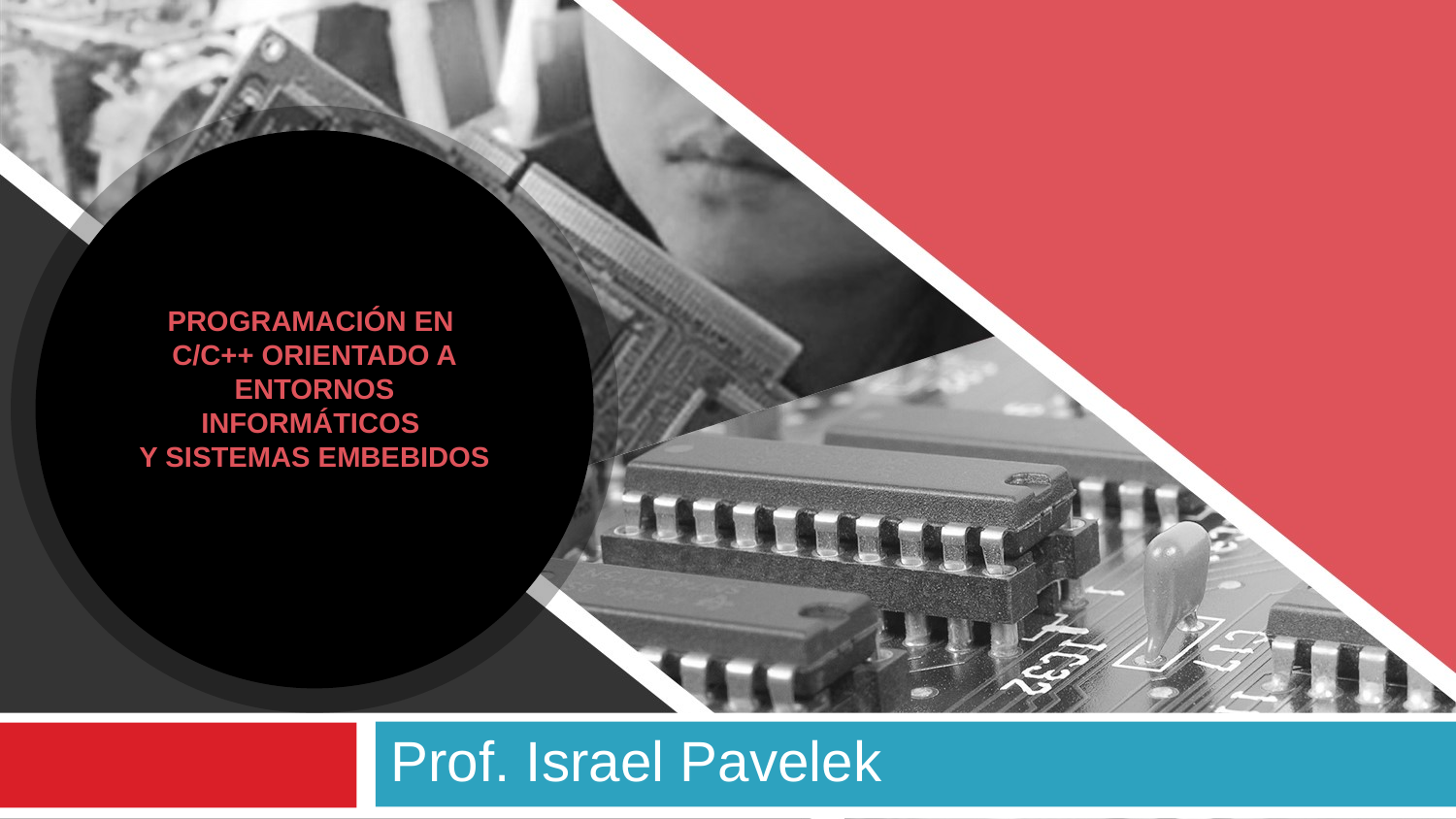

PROGRAMACIÓN EN
C/C++ ORIENTADO A
 ENTORNOS
INFORMÁTICOS
Y SISTEMAS EMBEBIDOS
Prof. Israel Pavelek